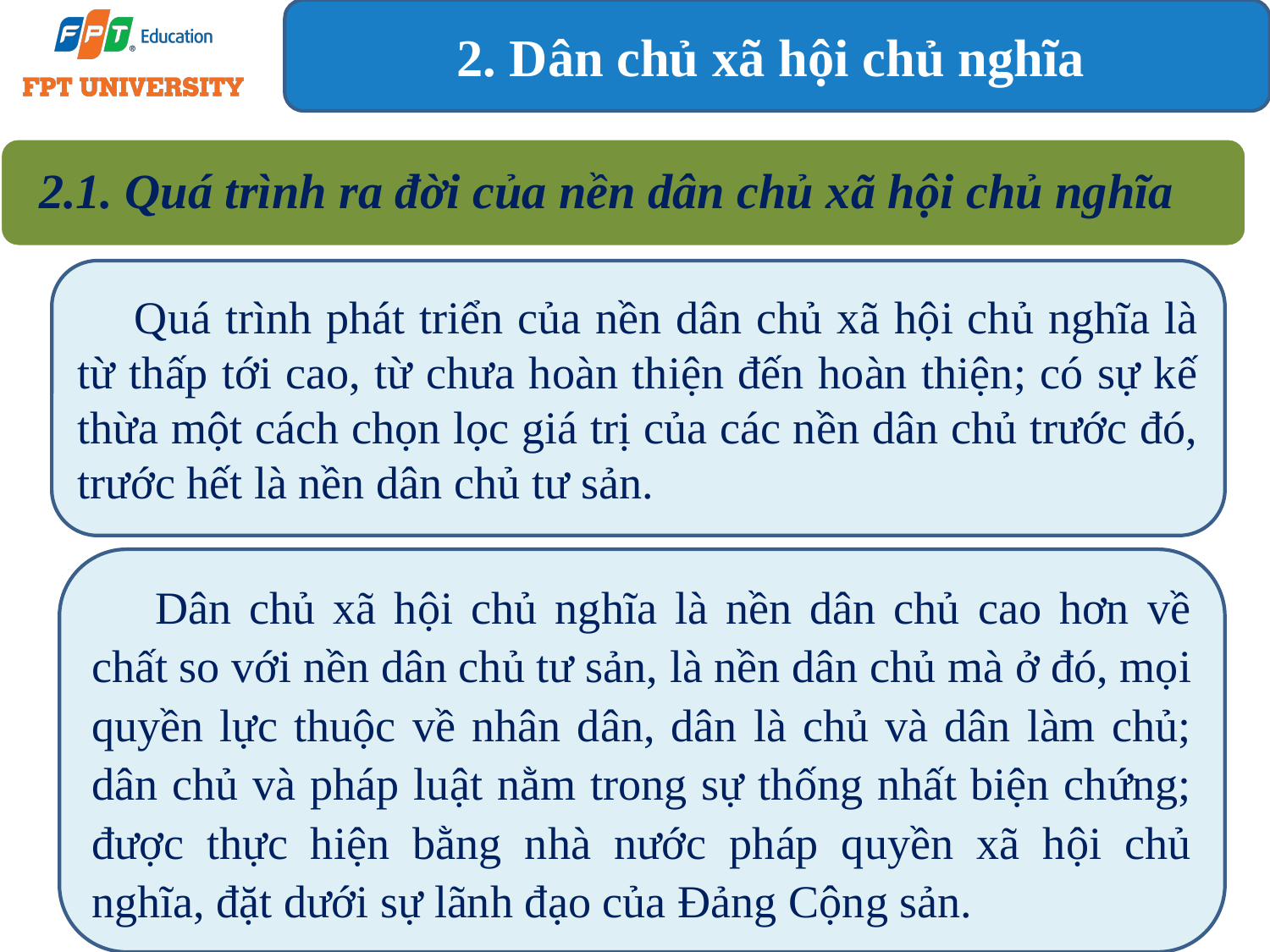

2. Dân chủ xã hội chủ nghĩa

Tư bản
chủ nghĩa

2.1. Quá trình ra đời của nền dân chủ xã hội chủ nghĩa
    Quá trình phát triển của nền dân chủ xã hội chủ nghĩa là từ thấp tới cao, từ chưa hoàn thiện đến hoàn thiện; có sự kế thừa một cách chọn lọc giá trị của các nền dân chủ trước đó, trước hết là nền dân chủ tư sản.
Dân chủ xã hội chủ nghĩa là nền dân chủ cao hơn về chất so với nền dân chủ tư sản, là nền dân chủ mà ở đó, mọi quyền lực thuộc về nhân dân, dân là chủ và dân làm chủ; dân chủ và pháp luật nằm trong sự thống nhất biện chứng; được thực hiện bằng nhà nước pháp quyền xã hội chủ nghĩa, đặt dưới sự lãnh đạo của Đảng Cộng sản.